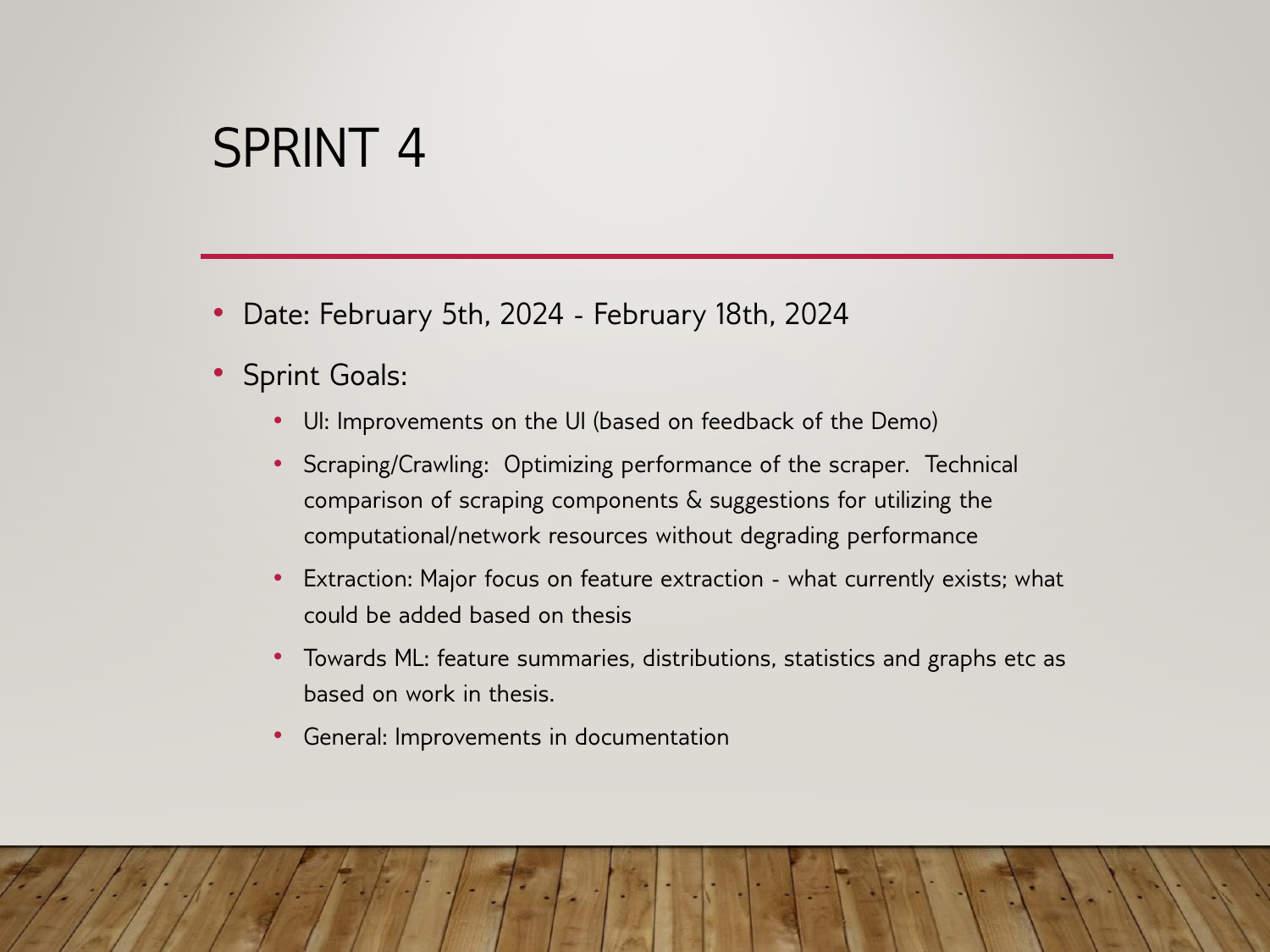

# SPRINT 4
Date: February 5th, 2024 - February 18th, 2024
Sprint Goals:
UI: Improvements on the UI (based on feedback of the Demo)
Scraping/Crawling:  Optimizing performance of the scraper.  Technical comparison of scraping components & suggestions for utilizing the computational/network resources without degrading performance
Extraction: Major focus on feature extraction - what currently exists; what could be added based on thesis
Towards ML: feature summaries, distributions, statistics and graphs etc as based on work in thesis.
General: Improvements in documentation